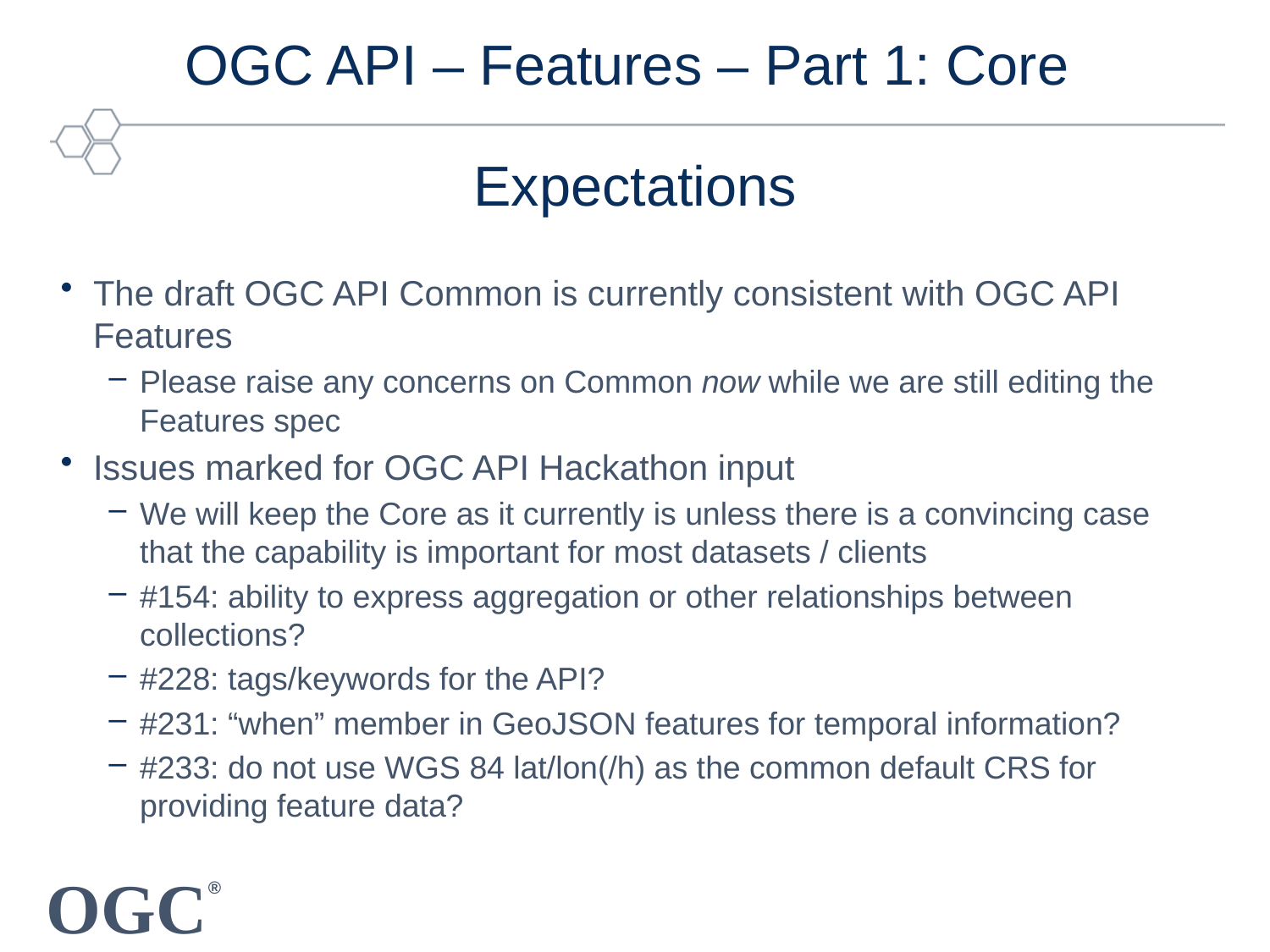

# OGC API – Features – Part 1: Core Expectations
The draft OGC API Common is currently consistent with OGC API Features
Please raise any concerns on Common now while we are still editing the Features spec
Issues marked for OGC API Hackathon input
We will keep the Core as it currently is unless there is a convincing case that the capability is important for most datasets / clients
#154: ability to express aggregation or other relationships between collections?
#228: tags/keywords for the API?
#231: “when” member in GeoJSON features for temporal information?
#233: do not use WGS 84 lat/lon(/h) as the common default CRS for providing feature data?